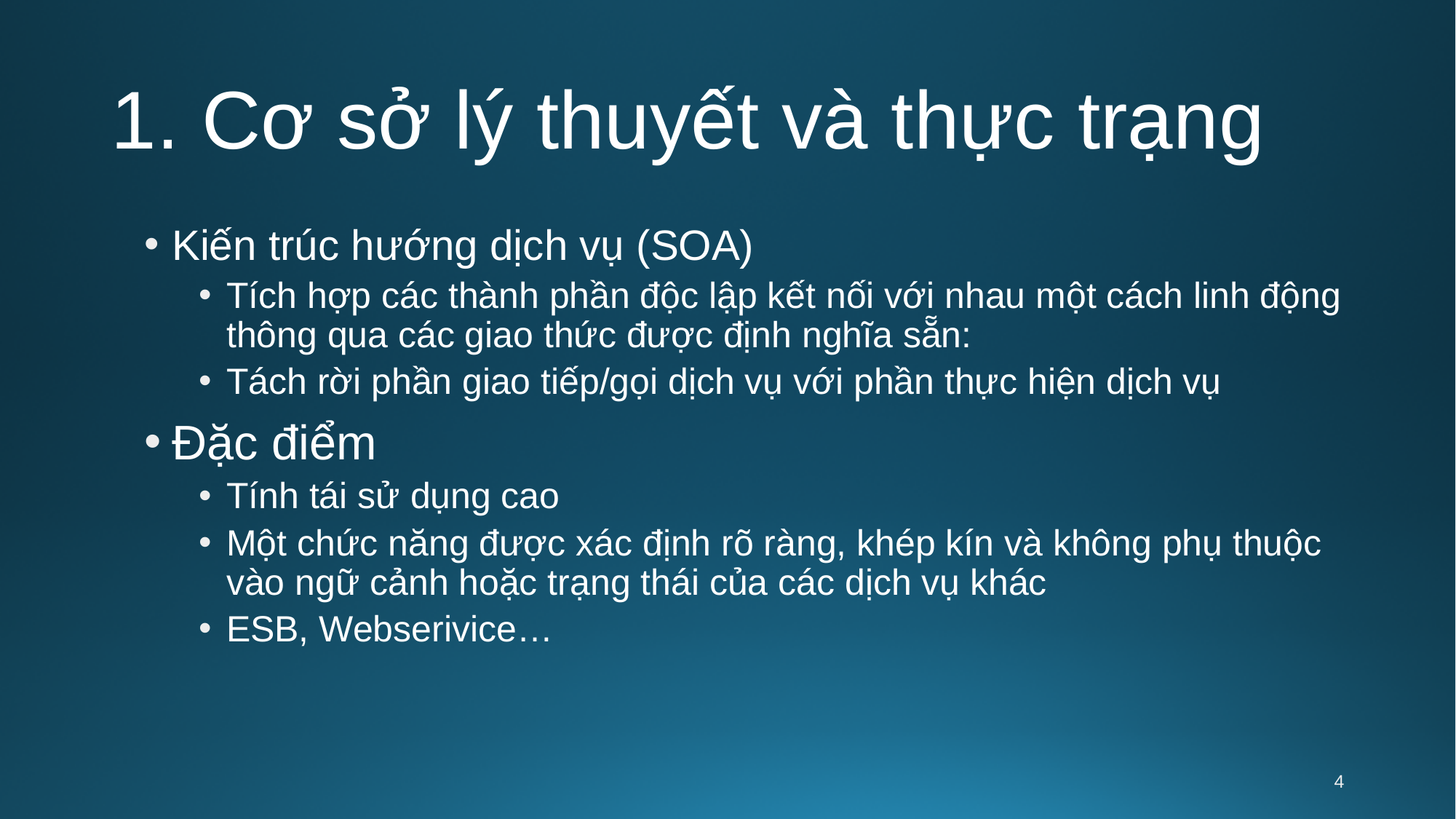

# 1. Cơ sở lý thuyết và thực trạng
Kiến trúc hướng dịch vụ (SOA)
Tích hợp các thành phần độc lập kết nối với nhau một cách linh động thông qua các giao thức được định nghĩa sẵn:
Tách rời phần giao tiếp/gọi dịch vụ với phần thực hiện dịch vụ
Đặc điểm
Tính tái sử dụng cao
Một chức năng được xác định rõ ràng, khép kín và không phụ thuộc vào ngữ cảnh hoặc trạng thái của các dịch vụ khác
ESB, Webserivice…
4